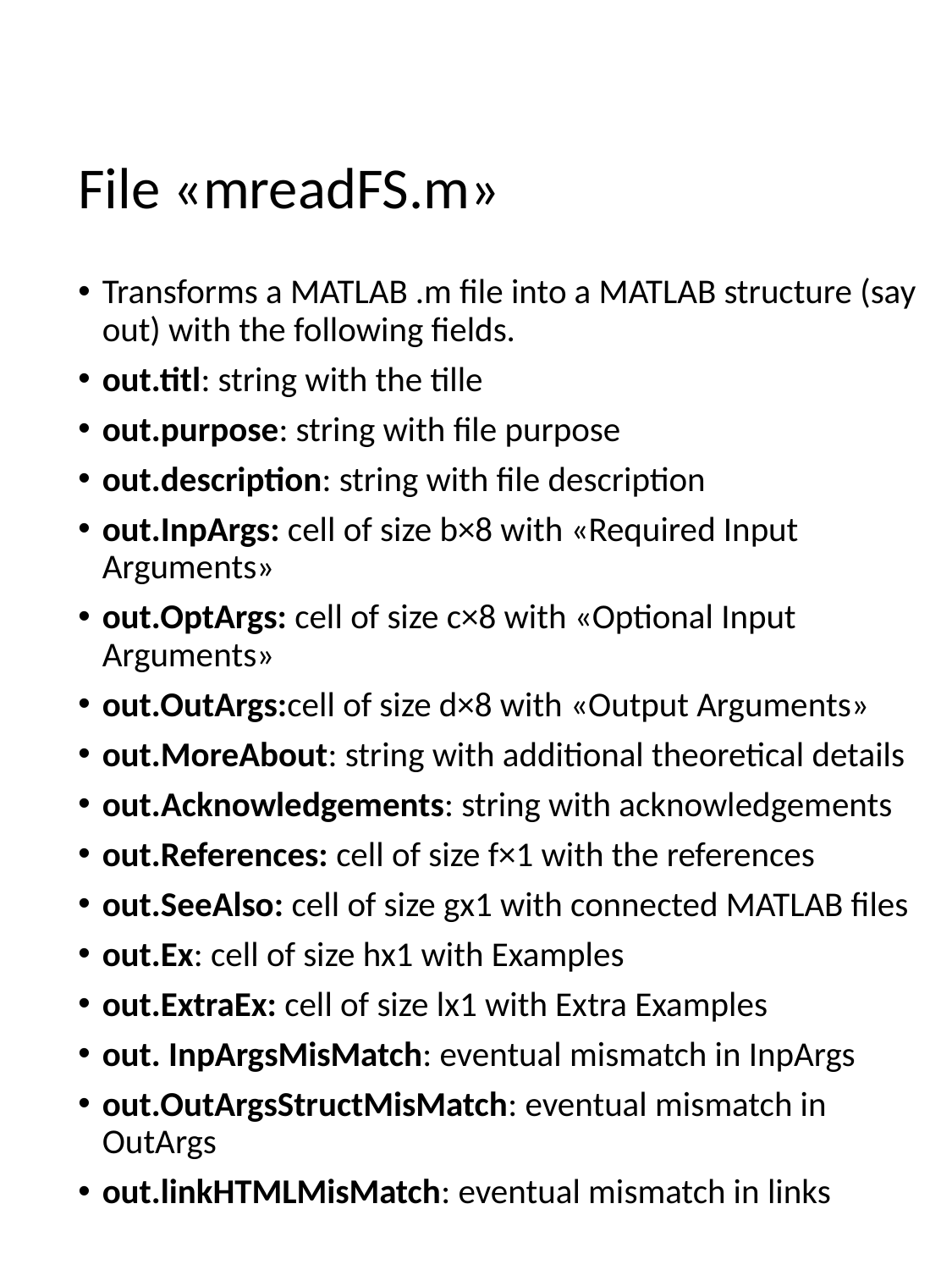

# File «mreadFS.m»
Transforms a MATLAB .m file into a MATLAB structure (say out) with the following fields.
out.titl: string with the tille
out.purpose: string with file purpose
out.description: string with file description
out.InpArgs: cell of size b×8 with «Required Input Arguments»
out.OptArgs: cell of size c×8 with «Optional Input Arguments»
out.OutArgs:cell of size d×8 with «Output Arguments»
out.MoreAbout: string with additional theoretical details
out.Acknowledgements: string with acknowledgements
out.References: cell of size f×1 with the references
out.SeeAlso: cell of size gx1 with connected MATLAB files
out.Ex: cell of size hx1 with Examples
out.ExtraEx: cell of size lx1 with Extra Examples
out. InpArgsMisMatch: eventual mismatch in InpArgs
out.OutArgsStructMisMatch: eventual mismatch in OutArgs
out.linkHTMLMisMatch: eventual mismatch in links